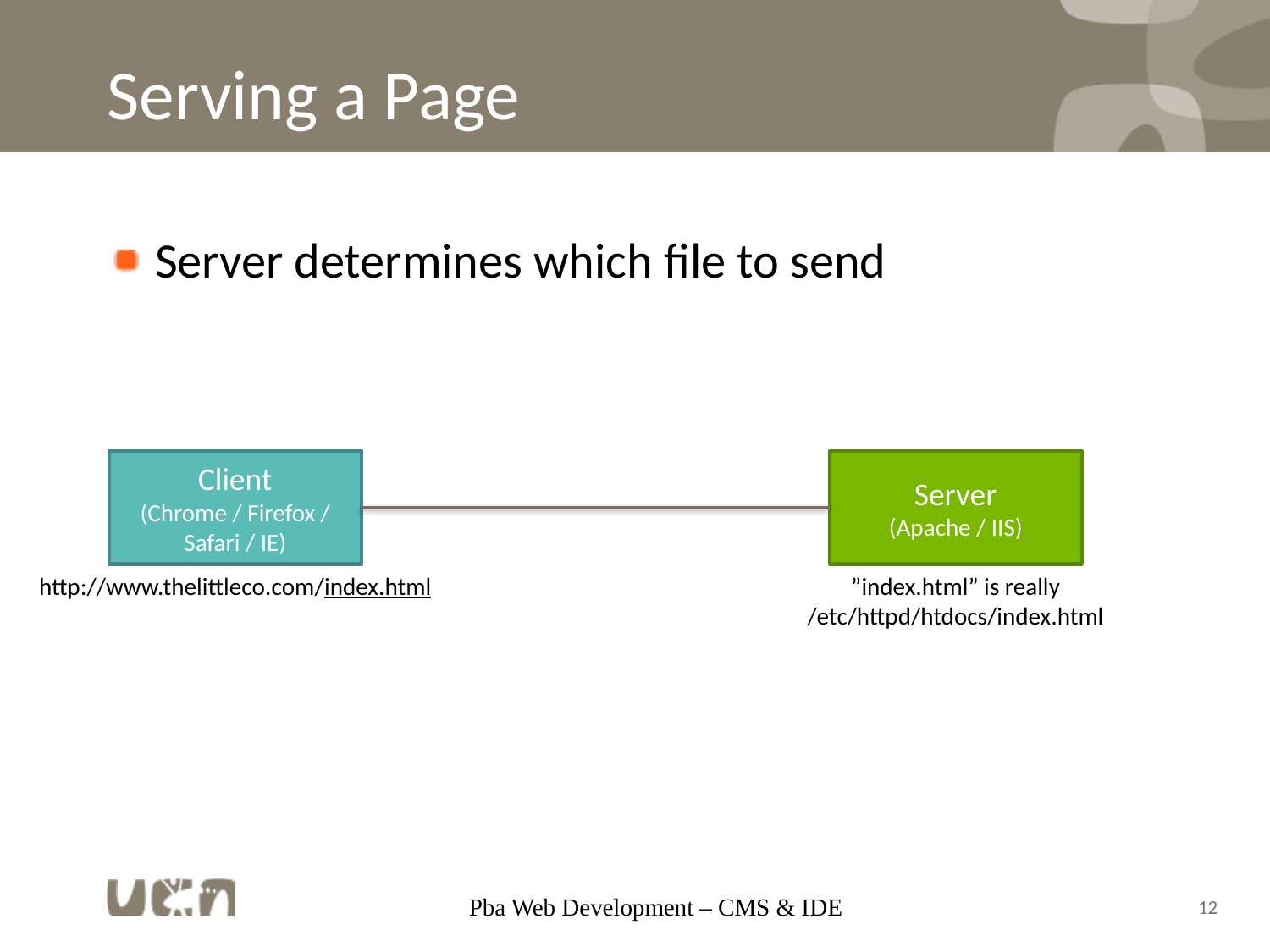

# Serving a Page
Server determines which file to send
Client
(Chrome / Firefox / Safari / IE)
Server
(Apache / IIS)
http://www.thelittleco.com/index.html
”index.html” is really
/etc/httpd/htdocs/index.html
Pba Web Development – CMS & IDE
12